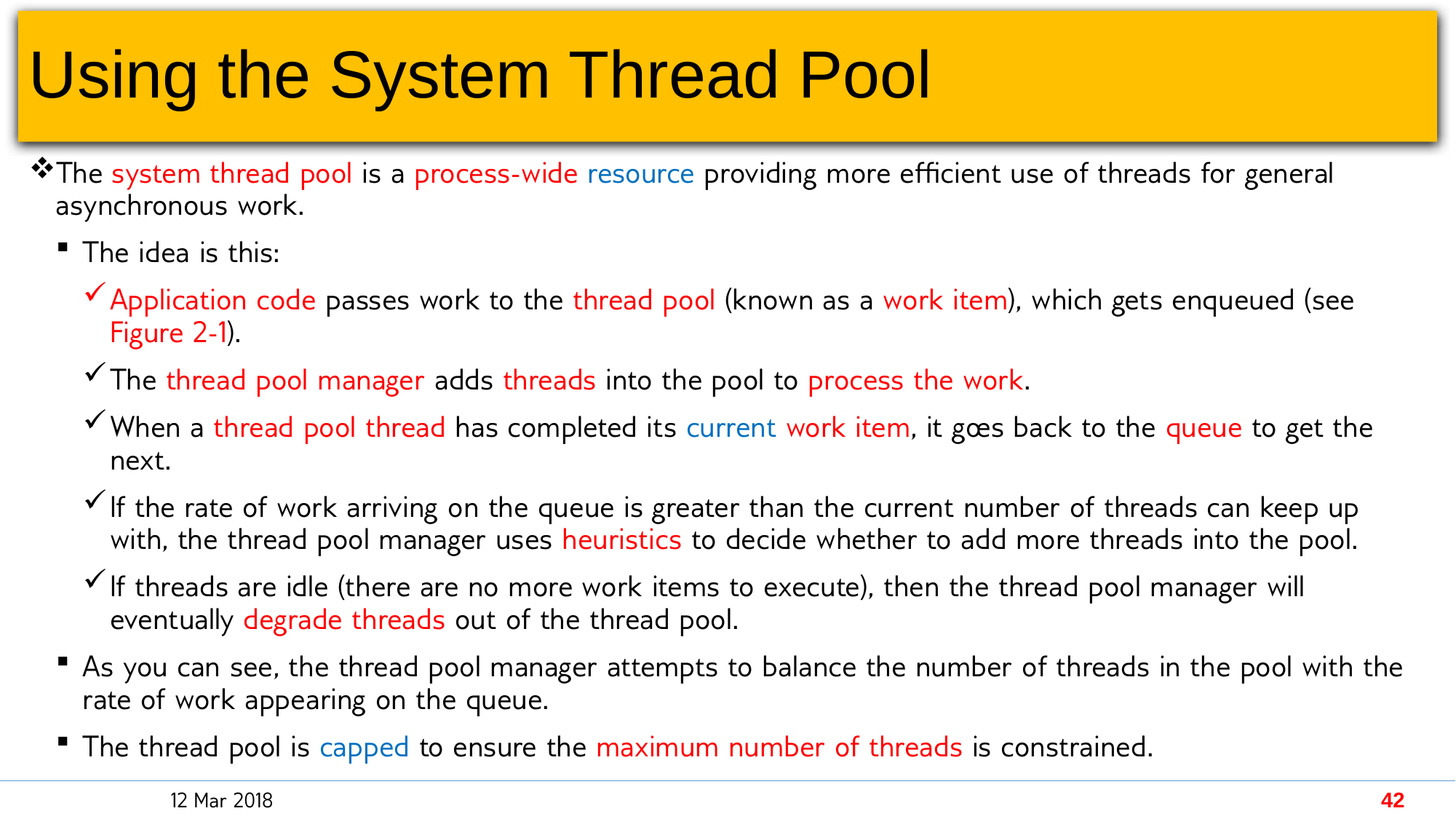

# Using the System Thread Pool
The system thread pool is a process-wide resource providing more efficient use of threads for general asynchronous work.
The idea is this:
Application code passes work to the thread pool (known as a work item), which gets enqueued (see Figure 2-1).
The thread pool manager adds threads into the pool to process the work.
When a thread pool thread has completed its current work item, it goes back to the queue to get the next.
If the rate of work arriving on the queue is greater than the current number of threads can keep up with, the thread pool manager uses heuristics to decide whether to add more threads into the pool.
If threads are idle (there are no more work items to execute), then the thread pool manager will eventually degrade threads out of the thread pool.
As you can see, the thread pool manager attempts to balance the number of threads in the pool with the rate of work appearing on the queue.
The thread pool is capped to ensure the maximum number of threads is constrained.
12 Mar 2018
42